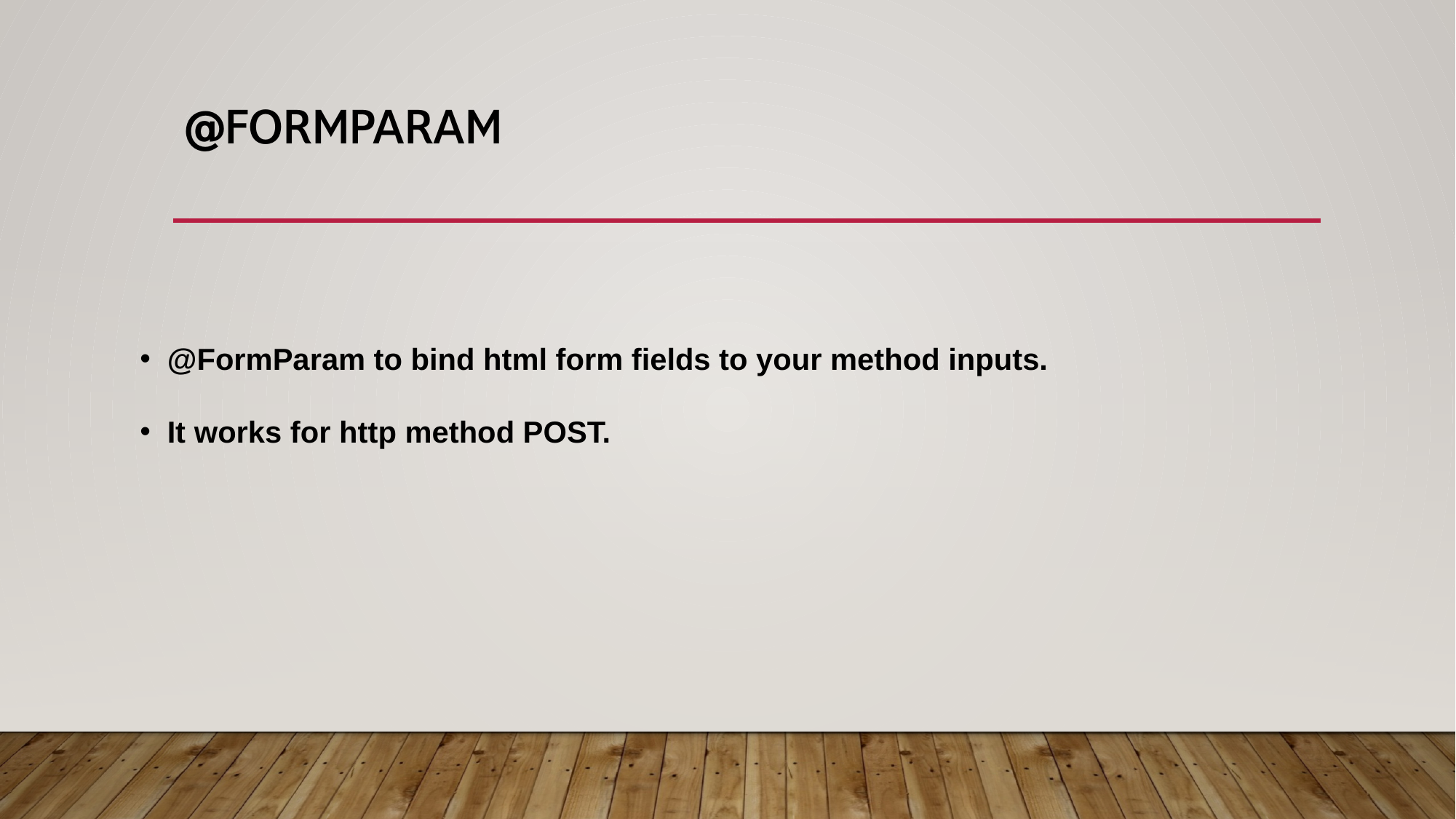

# @FormParam
@FormParam to bind html form fields to your method inputs.

It works for http method POST.